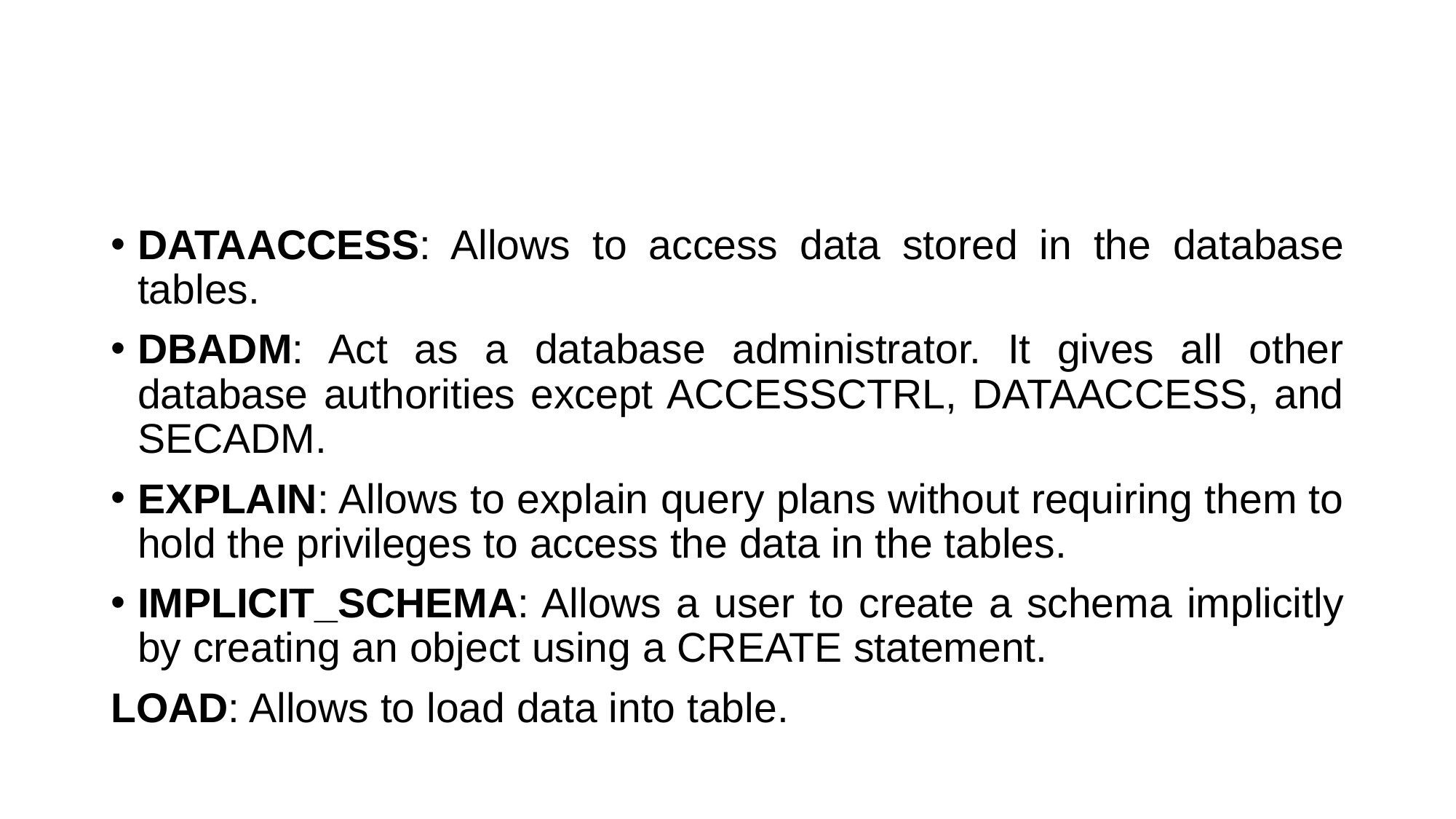

#
DATAACCESS: Allows to access data stored in the database tables.
DBADM: Act as a database administrator. It gives all other database authorities except ACCESSCTRL, DATAACCESS, and SECADM.
EXPLAIN: Allows to explain query plans without requiring them to hold the privileges to access the data in the tables.
IMPLICIT_SCHEMA: Allows a user to create a schema implicitly by creating an object using a CREATE statement.
LOAD: Allows to load data into table.